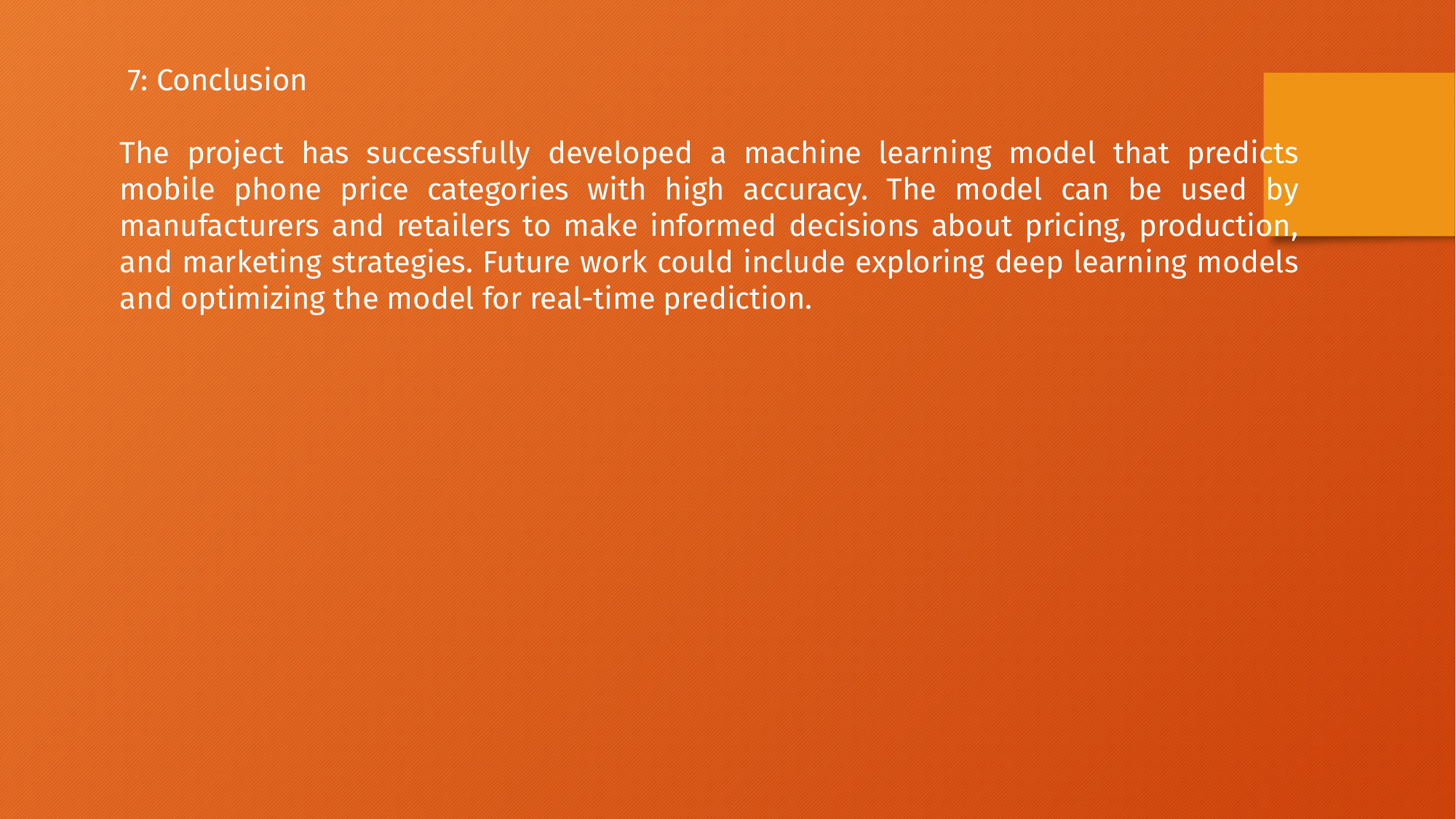

7: Conclusion

The project has successfully developed a machine learning model that predicts mobile phone price categories with high accuracy. The model can be used by manufacturers and retailers to make informed decisions about pricing, production, and marketing strategies. Future work could include exploring deep learning models and optimizing the model for real-time prediction.